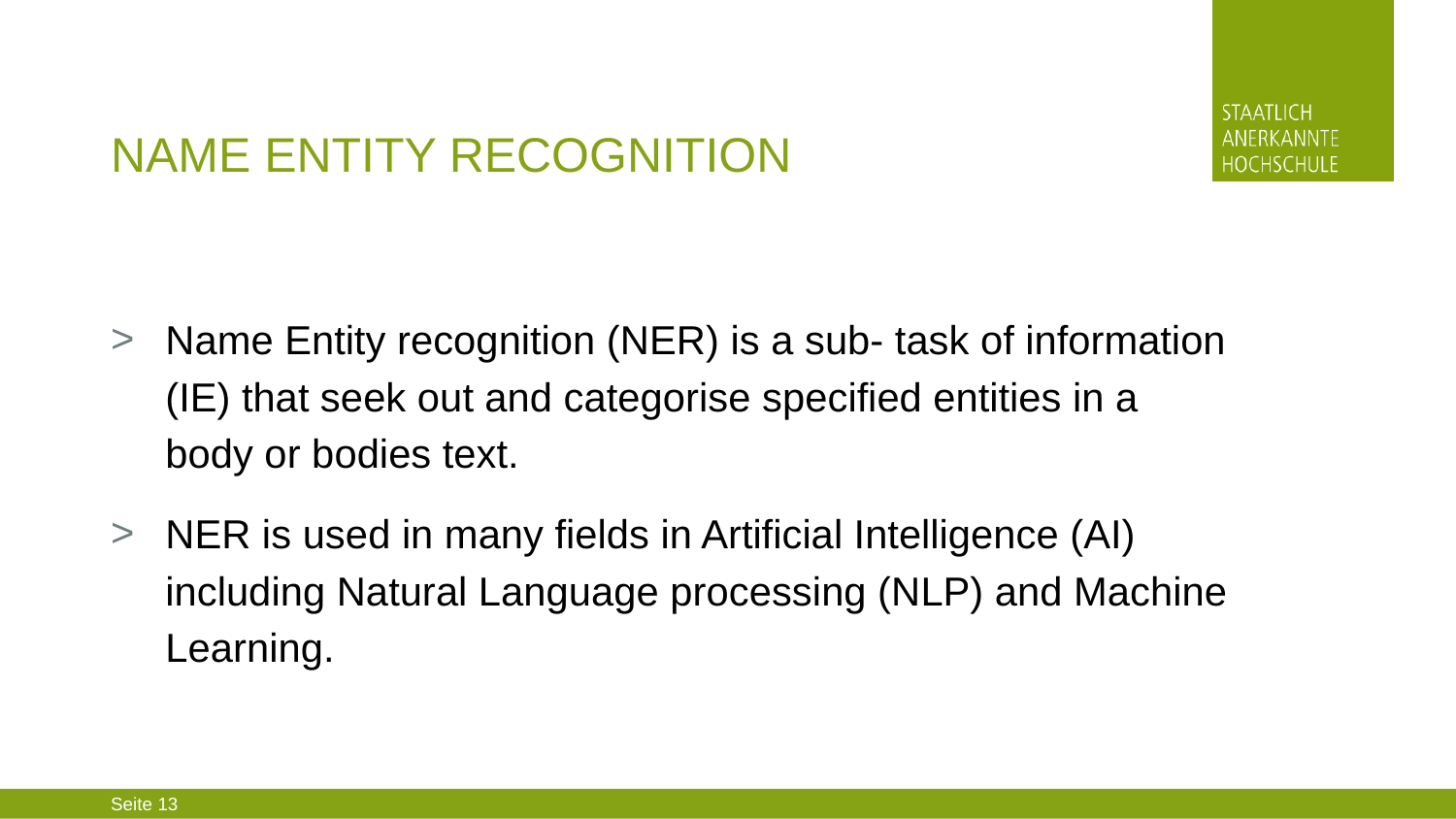

# Name entity recognition
Name Entity recognition (NER) is a sub- task of information (IE) that seek out and categorise specified entities in a body or bodies text.
NER is used in many fields in Artificial Intelligence (AI) including Natural Language processing (NLP) and Machine Learning.

Seite 13